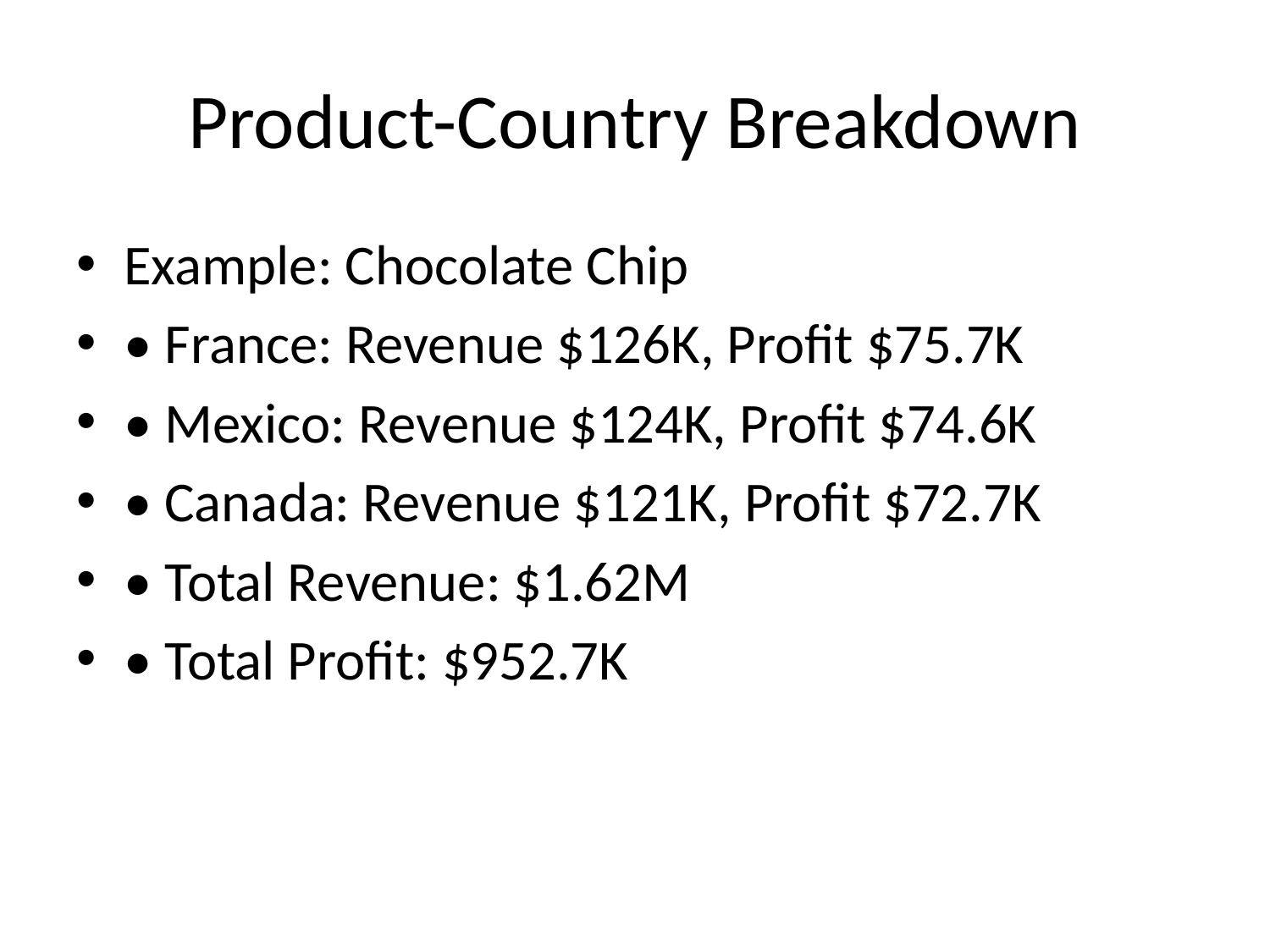

# Product-Country Breakdown
Example: Chocolate Chip
• France: Revenue $126K, Profit $75.7K
• Mexico: Revenue $124K, Profit $74.6K
• Canada: Revenue $121K, Profit $72.7K
• Total Revenue: $1.62M
• Total Profit: $952.7K